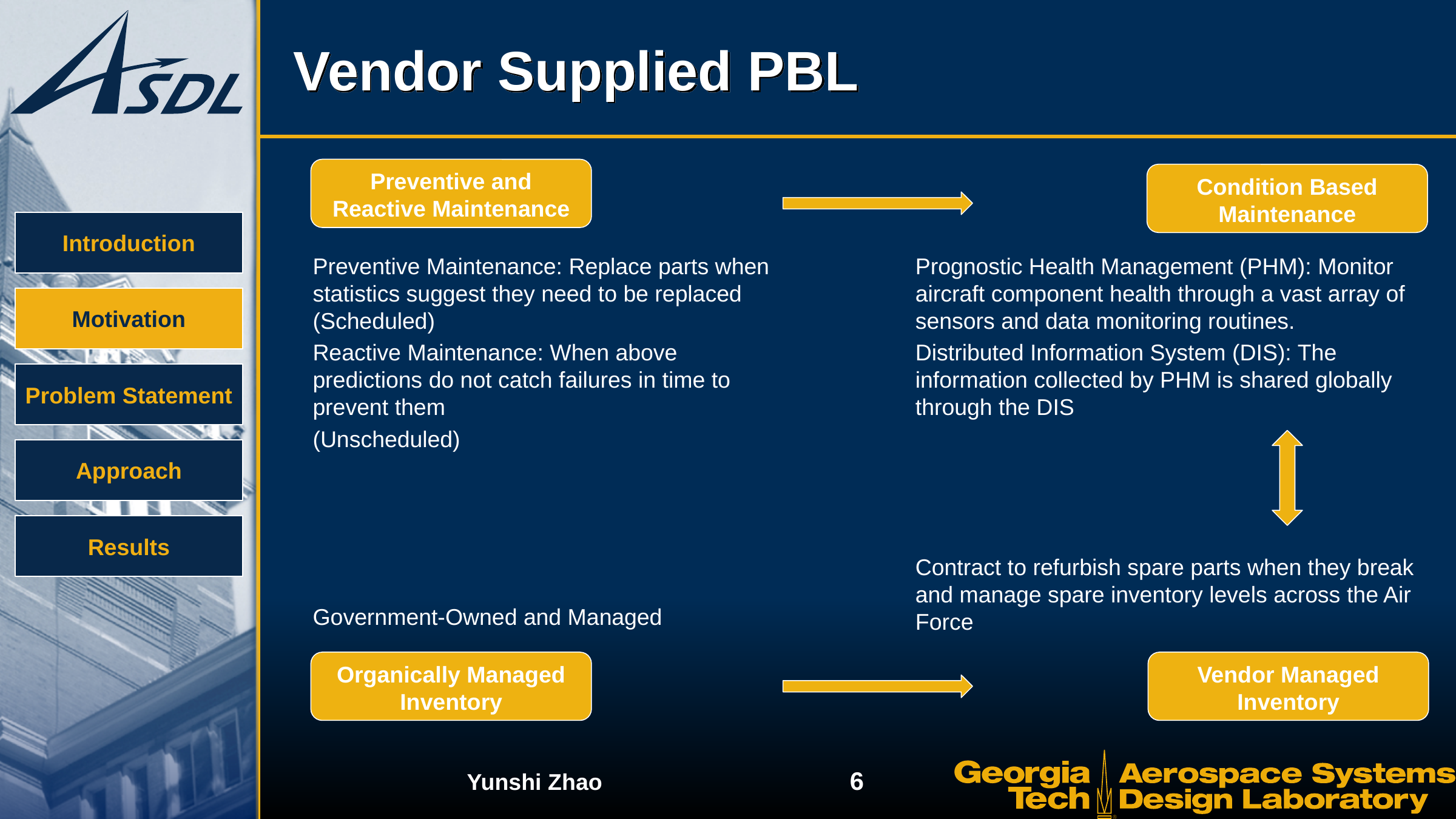

# Vendor Supplied PBL
Preventive and Reactive Maintenance
Condition Based Maintenance

Introduction
Prognostic Health Management (PHM): Monitor aircraft component health through a vast array of sensors and data monitoring routines.
Distributed Information System (DIS): The information collected by PHM is shared globally through the DIS

Preventive Maintenance: Replace parts when statistics suggest they need to be replaced (Scheduled)
Reactive Maintenance: When above predictions do not catch failures in time to prevent them
(Unscheduled)

Motivation
Problem Statement

Approach
[5]
Results
Contract to refurbish spare parts when they break and manage spare inventory levels across the Air Force
Government-Owned and Managed

Organically Managed Inventory
Vendor Managed Inventory

6
Yunshi Zhao